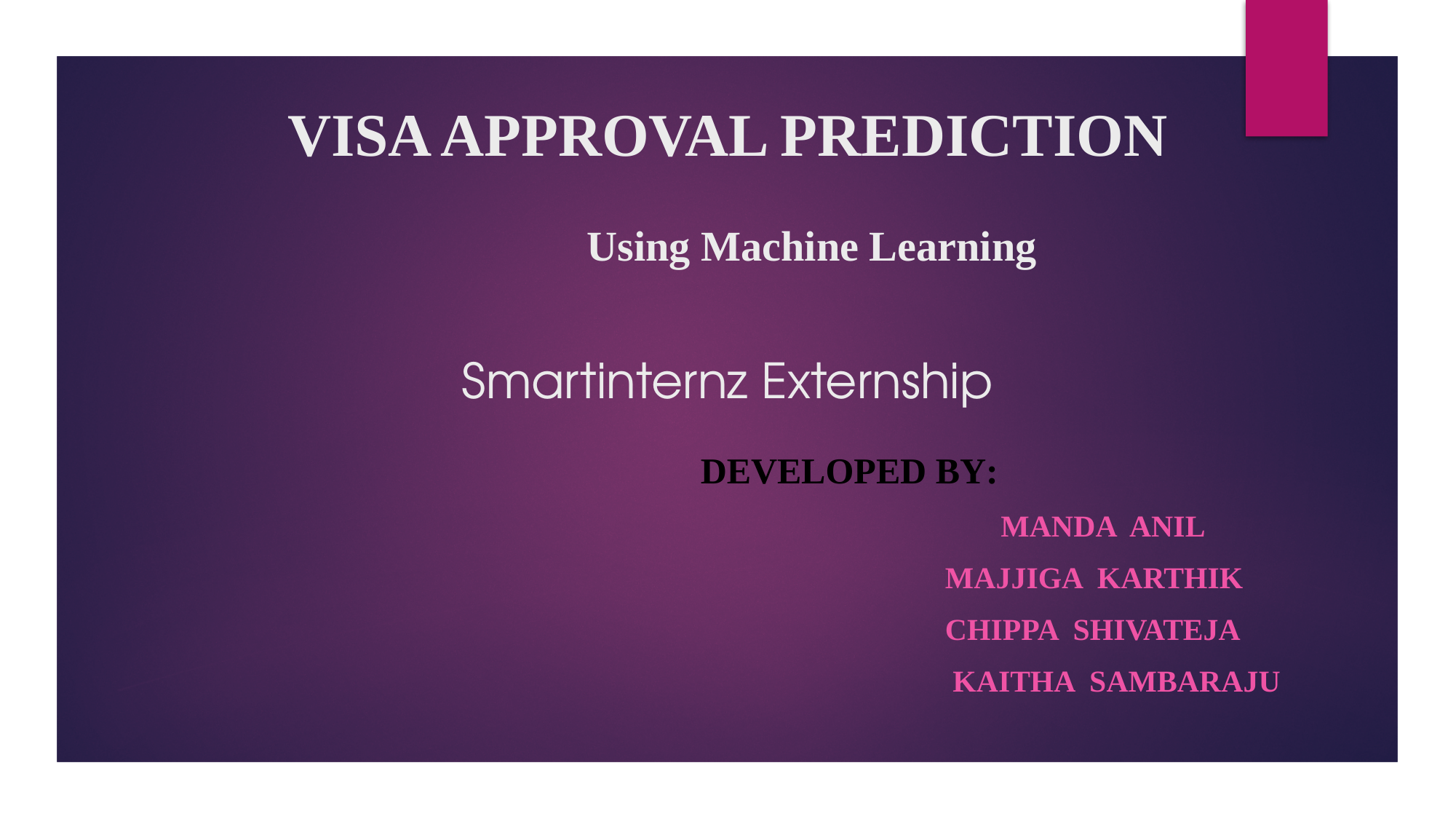

# VISA APPROVAL PREDICTION Using Machine Learning Smartinternz Externship
Developed by:
	                         MANDA  ANIL
                                MAJJIGA  KARTHIK
                                CHIPPA  SHIVATEJA
                                 KAITHA  SAMBARAJU